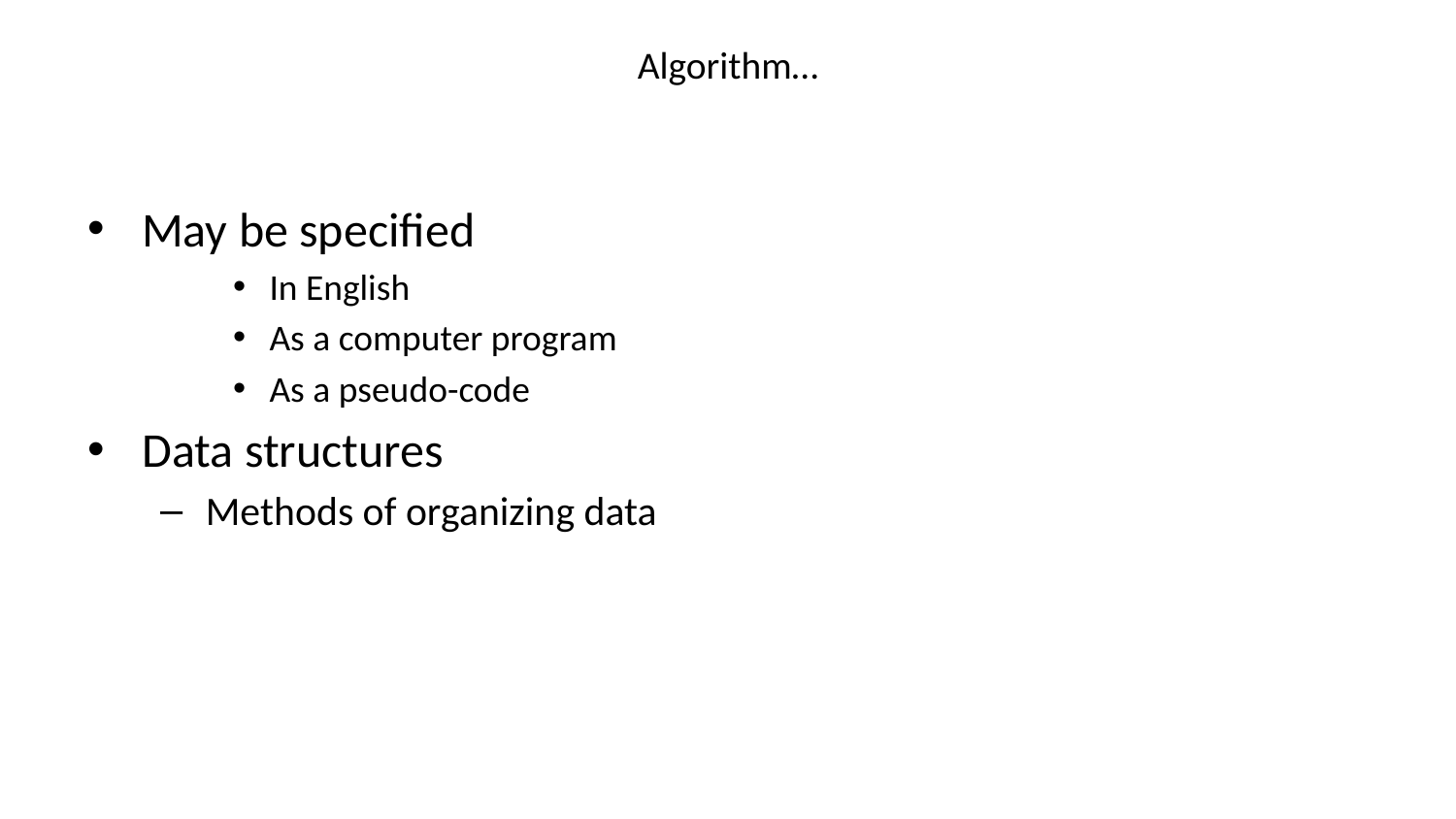

# Algorithm…
May be specified
In English
As a computer program
As a pseudo-code
Data structures
Methods of organizing data